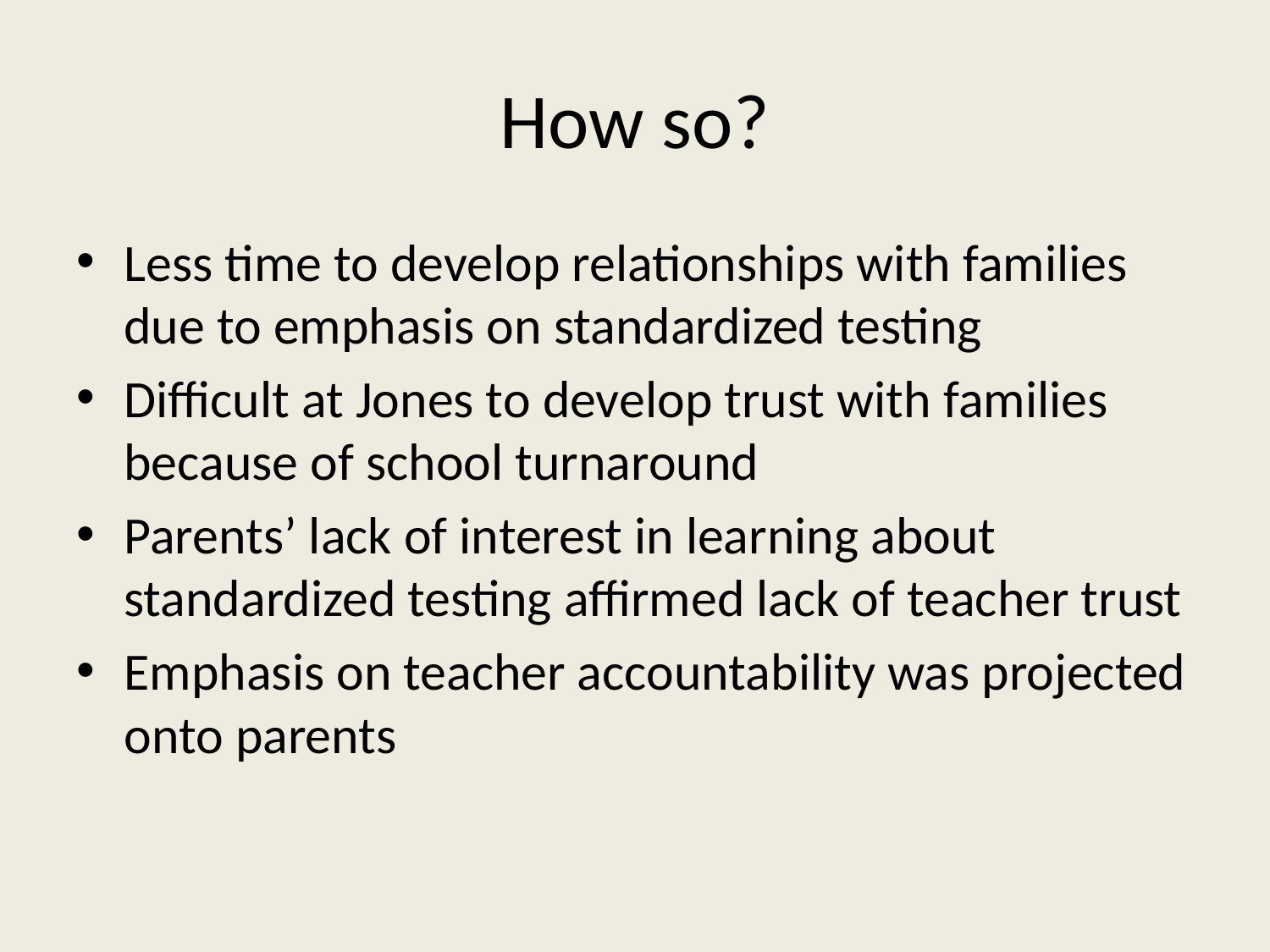

# How so?
Less time to develop relationships with families due to emphasis on standardized testing
Difficult at Jones to develop trust with families because of school turnaround
Parents’ lack of interest in learning about standardized testing affirmed lack of teacher trust
Emphasis on teacher accountability was projected onto parents